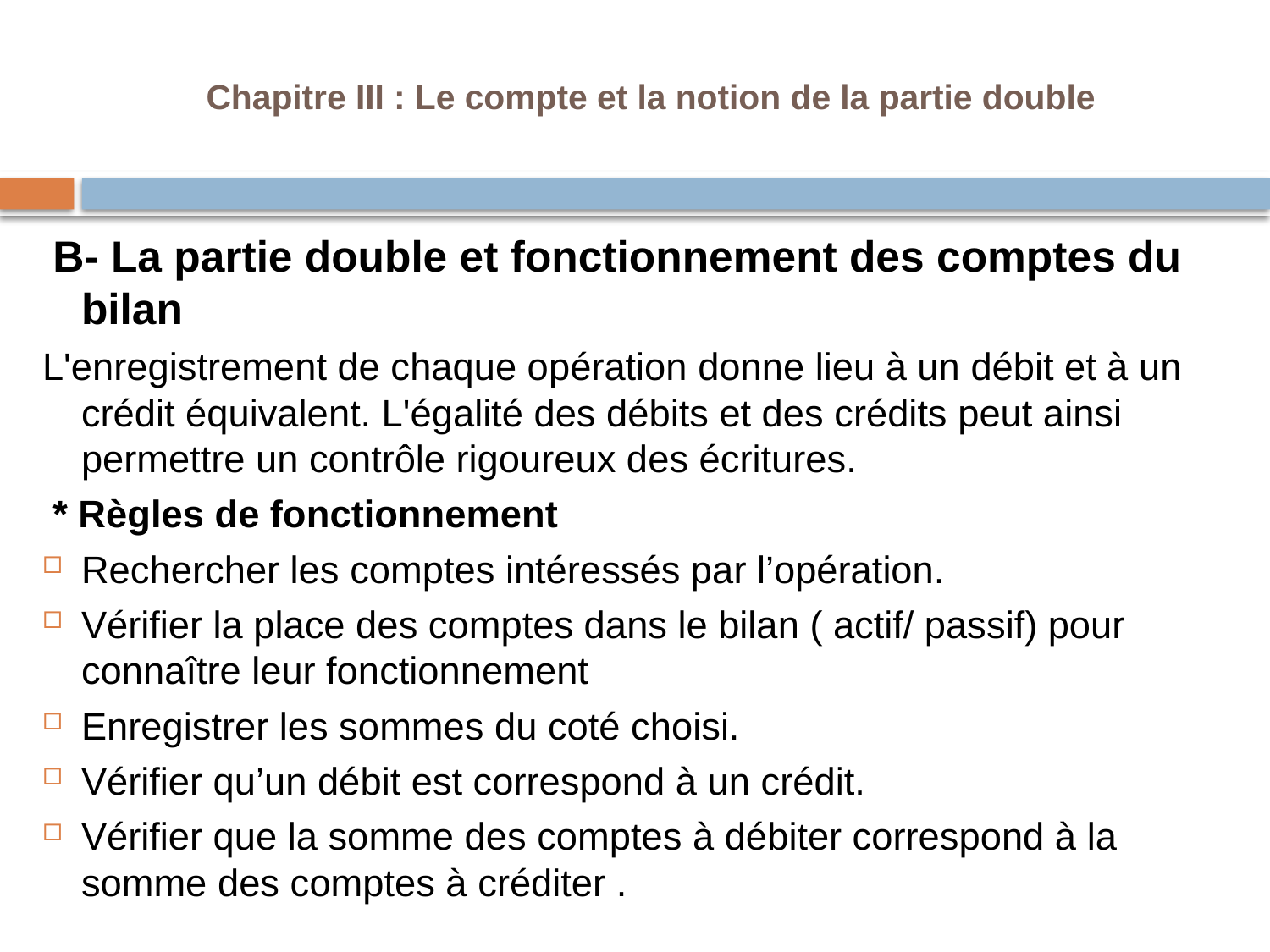

# Chapitre III : Le compte et la notion de la partie double
 B- La partie double et fonctionnement des comptes du bilan
L'enregistrement de chaque opération donne lieu à un débit et à un crédit équivalent. L'égalité des débits et des crédits peut ainsi permettre un contrôle rigoureux des écritures.
 * Règles de fonctionnement
Rechercher les comptes intéressés par l’opération.
Vérifier la place des comptes dans le bilan ( actif/ passif) pour connaître leur fonctionnement
Enregistrer les sommes du coté choisi.
Vérifier qu’un débit est correspond à un crédit.
Vérifier que la somme des comptes à débiter correspond à la somme des comptes à créditer .